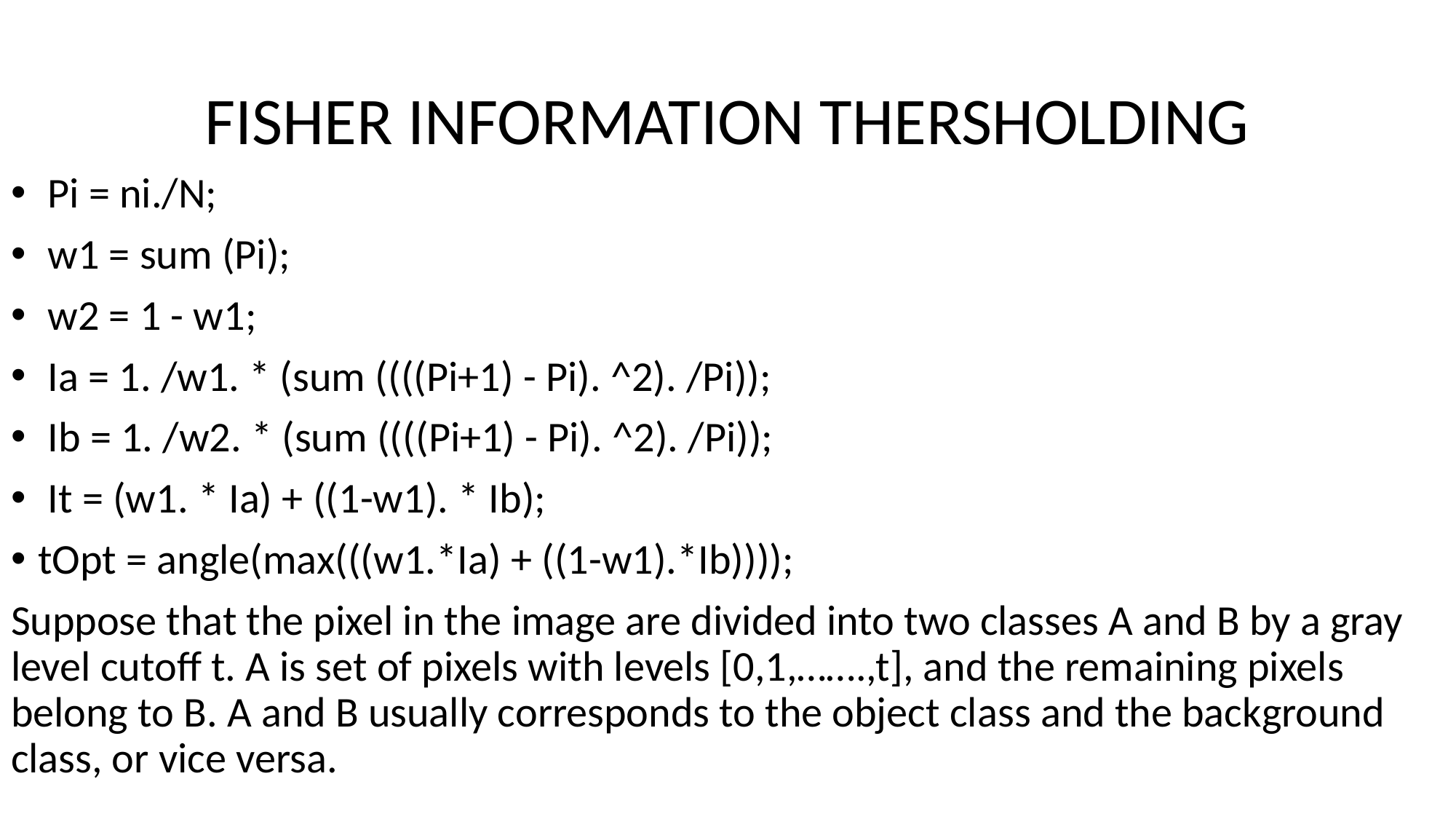

# FISHER INFORMATION THERSHOLDING
 Pi = ni./N;
 w1 = sum (Pi);
 w2 = 1 - w1;
 Ia = 1. /w1. * (sum ((((Pi+1) - Pi). ^2). /Pi));
 Ib = 1. /w2. * (sum ((((Pi+1) - Pi). ^2). /Pi));
 It = (w1. * Ia) + ((1-w1). * Ib);
tOpt = angle(max(((w1.*Ia) + ((1-w1).*Ib))));
Suppose that the pixel in the image are divided into two classes A and B by a gray level cutoff t. A is set of pixels with levels [0,1,…….,t], and the remaining pixels belong to B. A and B usually corresponds to the object class and the background class, or vice versa.